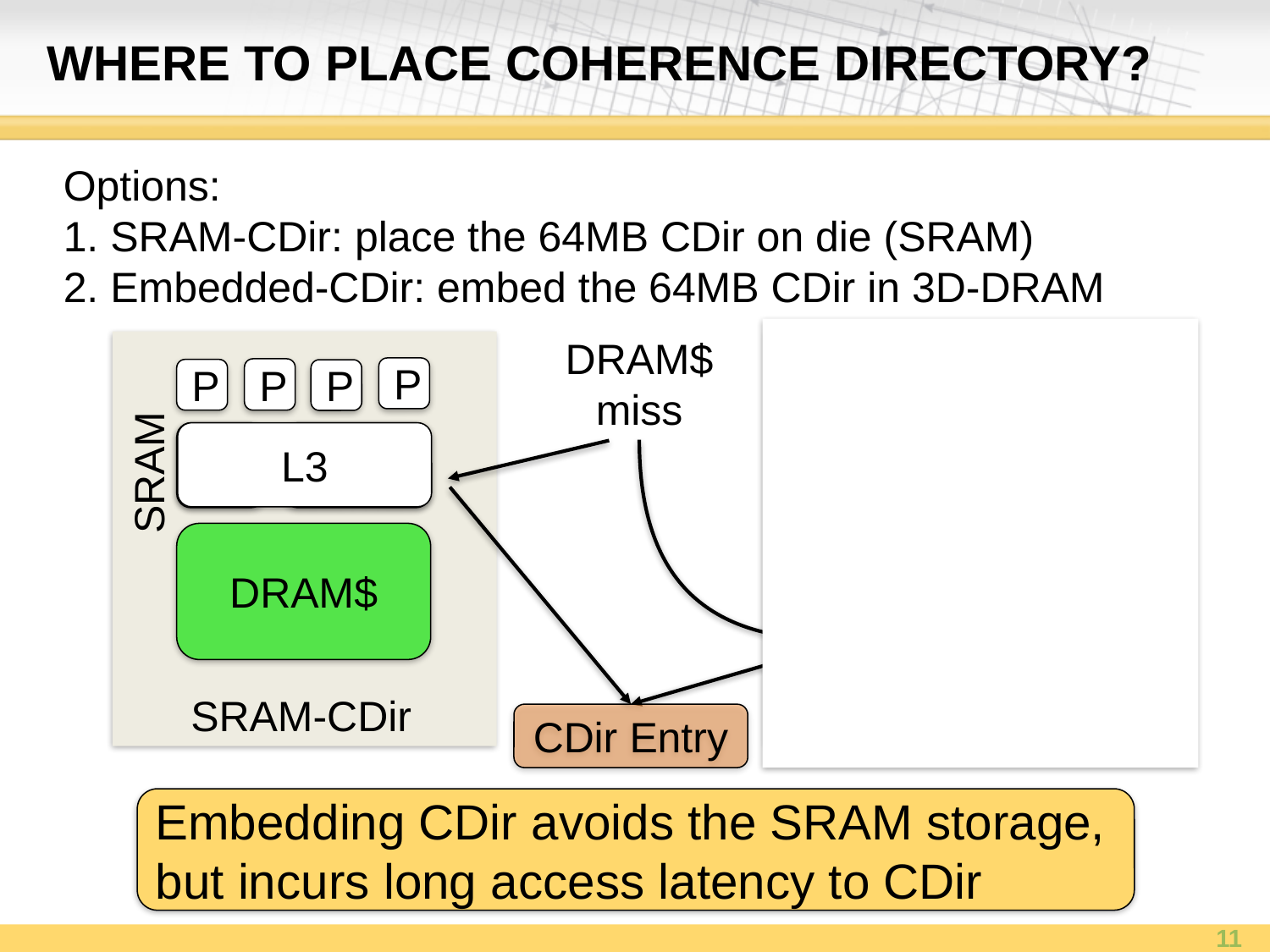

# Where to place Coherence Directory?
Options:
1. SRAM-CDir: place the 64MB CDir on die (SRAM)
2. Embedded-CDir: embed the 64MB CDir in 3D-DRAM

DRAM$
miss

P
P
P
P
P
P
P
P
L3
CDir
64MB
L3
L3
SRAM
DRAM$
DRAM$
L4$
3D-DRAM

CDir 64MB
Embedded-CDir
SRAM-CDir
CDir Entry
Embedding CDir avoids the SRAM storage, but incurs long access latency to CDir
11